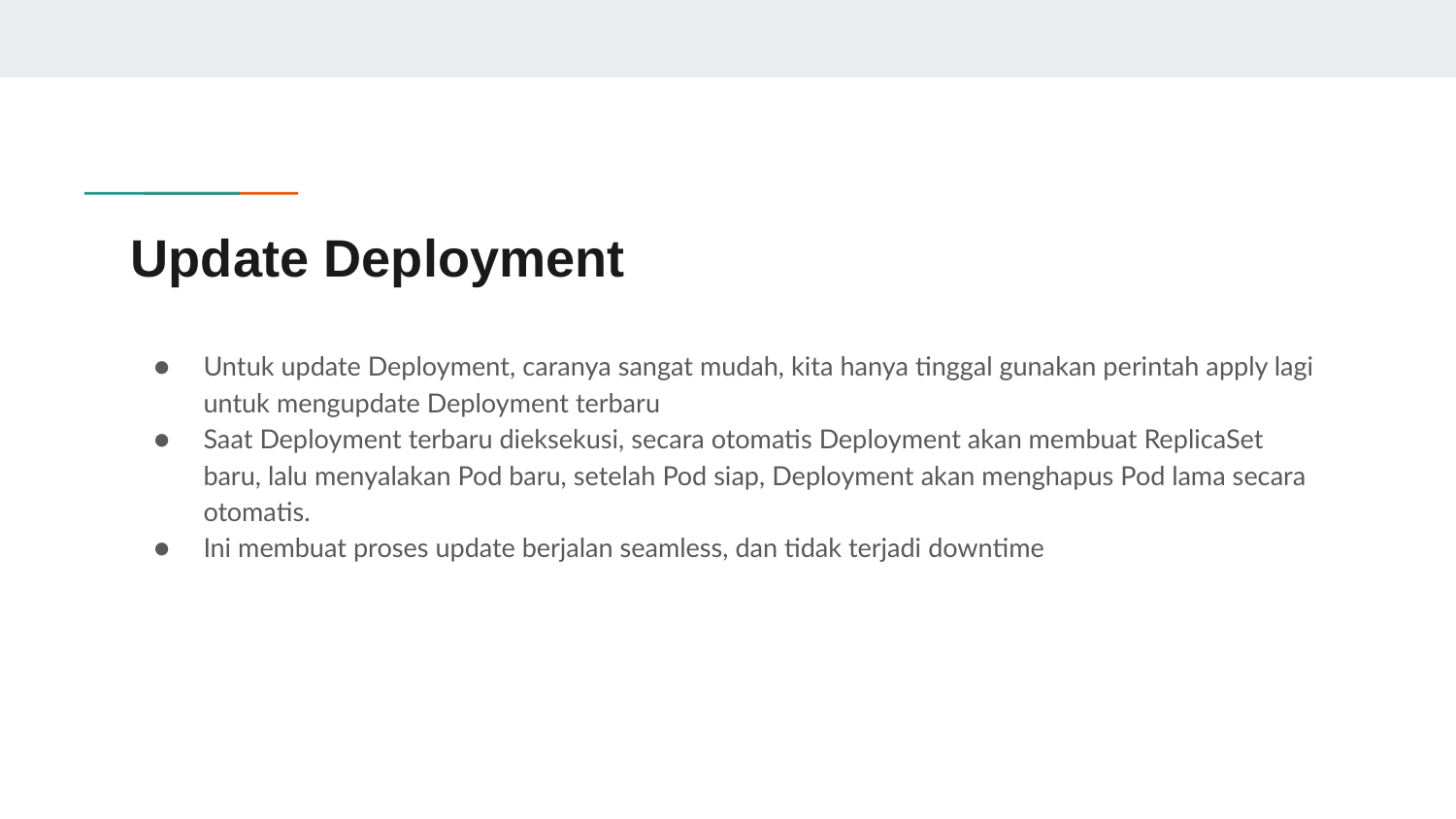

# Update Deployment
Untuk update Deployment, caranya sangat mudah, kita hanya tinggal gunakan perintah apply lagi untuk mengupdate Deployment terbaru
Saat Deployment terbaru dieksekusi, secara otomatis Deployment akan membuat ReplicaSet baru, lalu menyalakan Pod baru, setelah Pod siap, Deployment akan menghapus Pod lama secara otomatis.
Ini membuat proses update berjalan seamless, dan tidak terjadi downtime